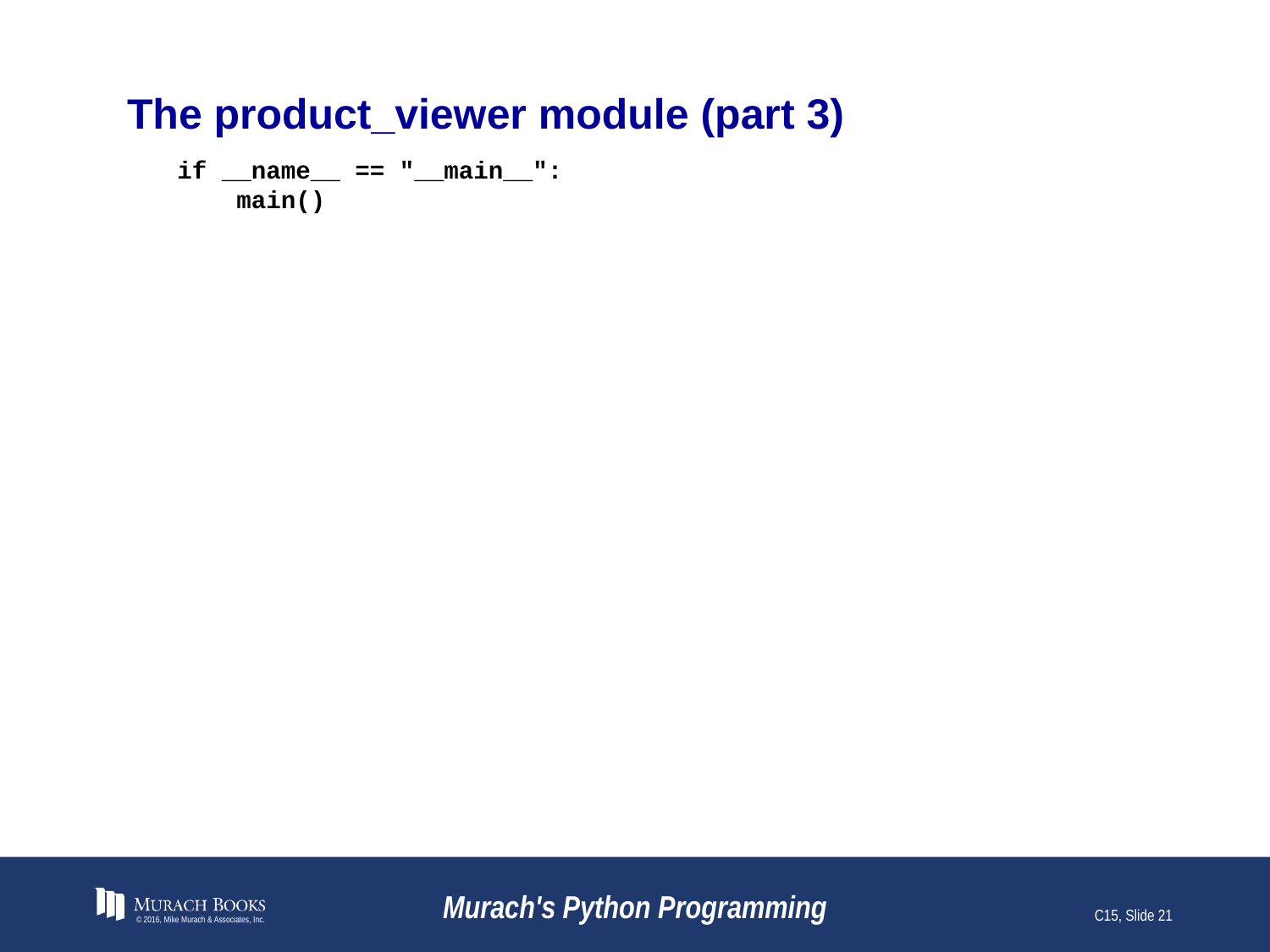

# The product_viewer module (part 3)
if __name__ == "__main__":
    main()

© 2016, Mike Murach & Associates, Inc.
Murach's Python Programming

C15, Slide 21